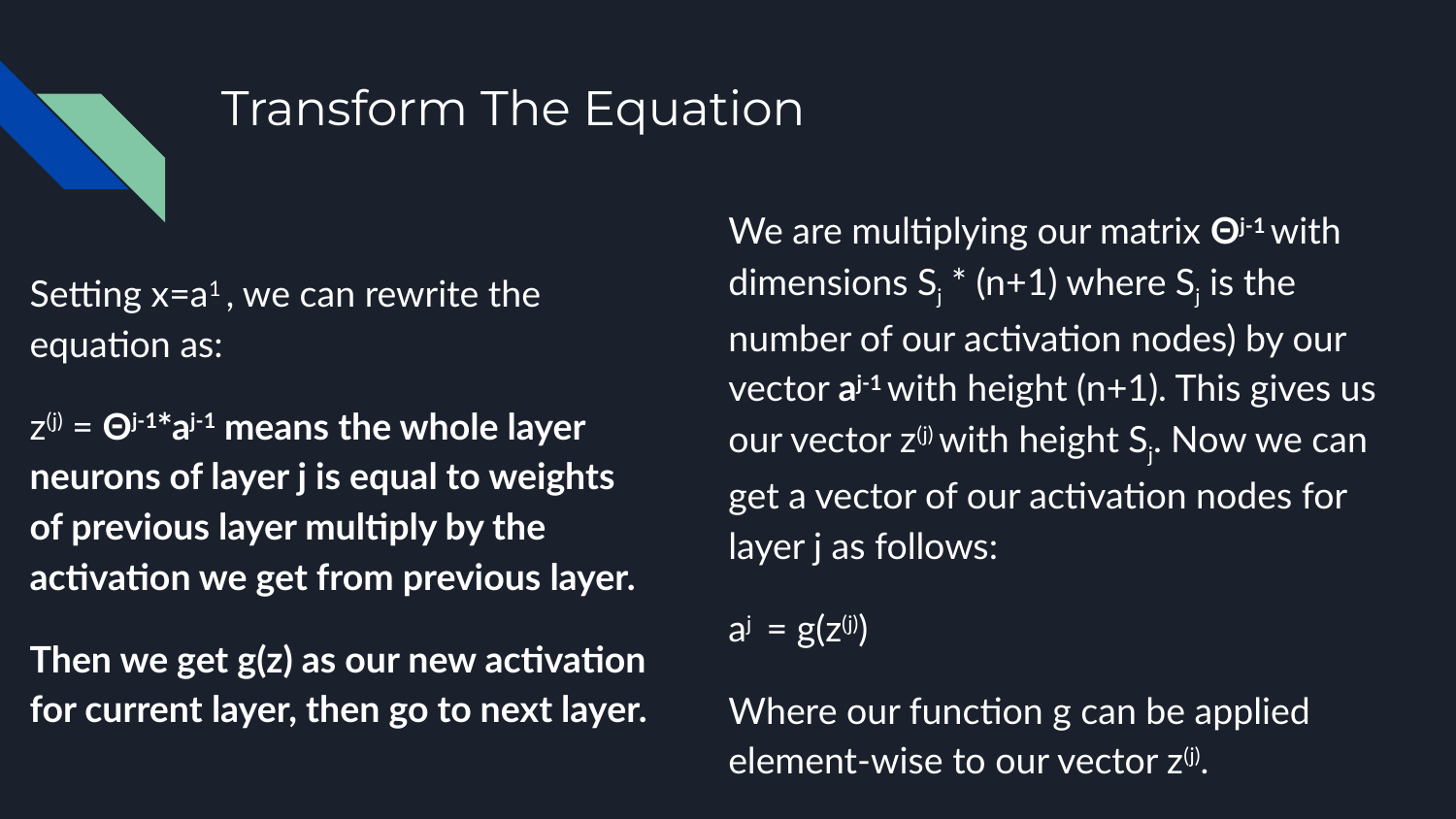

# Transform The Equation
We are multiplying our matrix Θj-1 with dimensions Sj * (n+1) where Sj is the number of our activation nodes) by our vector aj-1 with height (n+1). This gives us our vector z(j) with height Sj. Now we can get a vector of our activation nodes for layer j as follows:
aj  = g(z(j))
Where our function g can be applied element-wise to our vector z(j).
Setting x=a1 , we can rewrite the equation as:
z(j) = Θj-1*aj-1 means the whole layer neurons of layer j is equal to weights of previous layer multiply by the activation we get from previous layer.
Then we get g(z) as our new activation for current layer, then go to next layer.